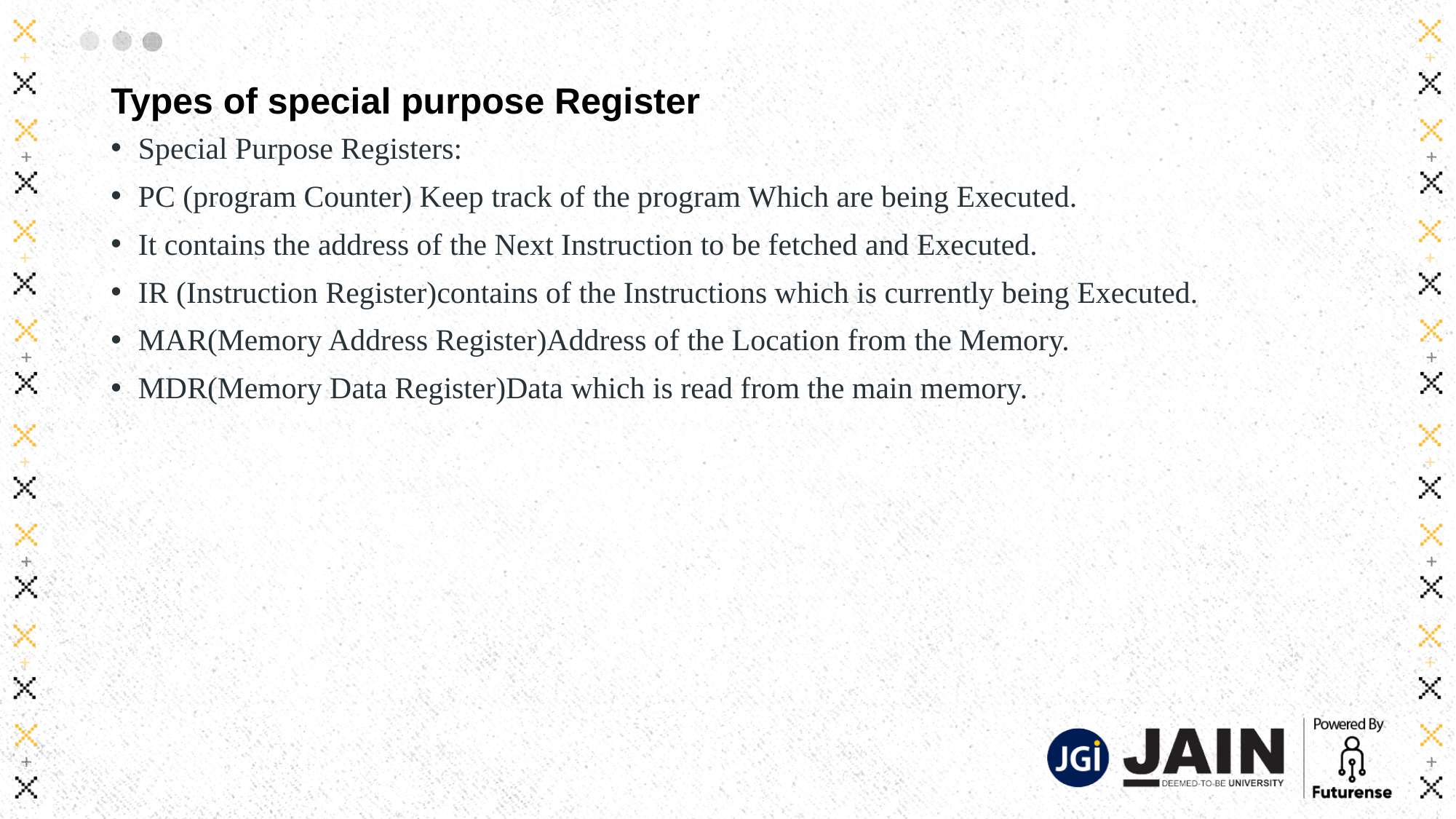

# Types of special purpose Register
Special Purpose Registers:
PC (program Counter) Keep track of the program Which are being Executed.
It contains the address of the Next Instruction to be fetched and Executed.
IR (Instruction Register)contains of the Instructions which is currently being Executed.
MAR(Memory Address Register)Address of the Location from the Memory.
MDR(Memory Data Register)Data which is read from the main memory.